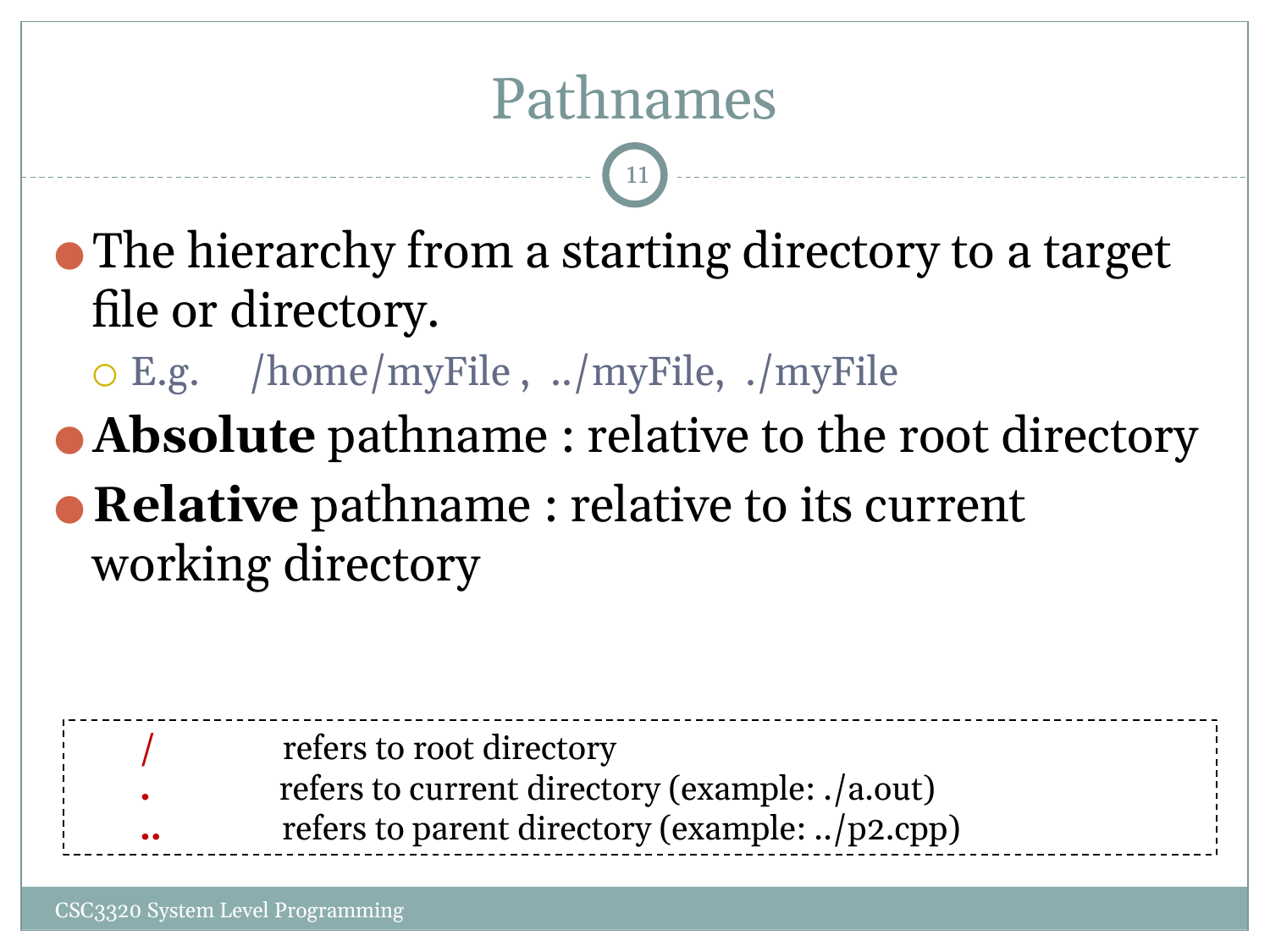

# Pathnames
11
The hierarchy from a starting directory to a target file or directory.
E.g.     /home/myFile ,  ../myFile,  ./myFile
Absolute pathname : relative to the root directory
Relative pathname : relative to its current working directory

/               refers to root directory
.                refers to current directory (example: ./a.out)‏
..               refers to parent directory (example: ../p2.cpp)‏
CSC3320 System Level Programming